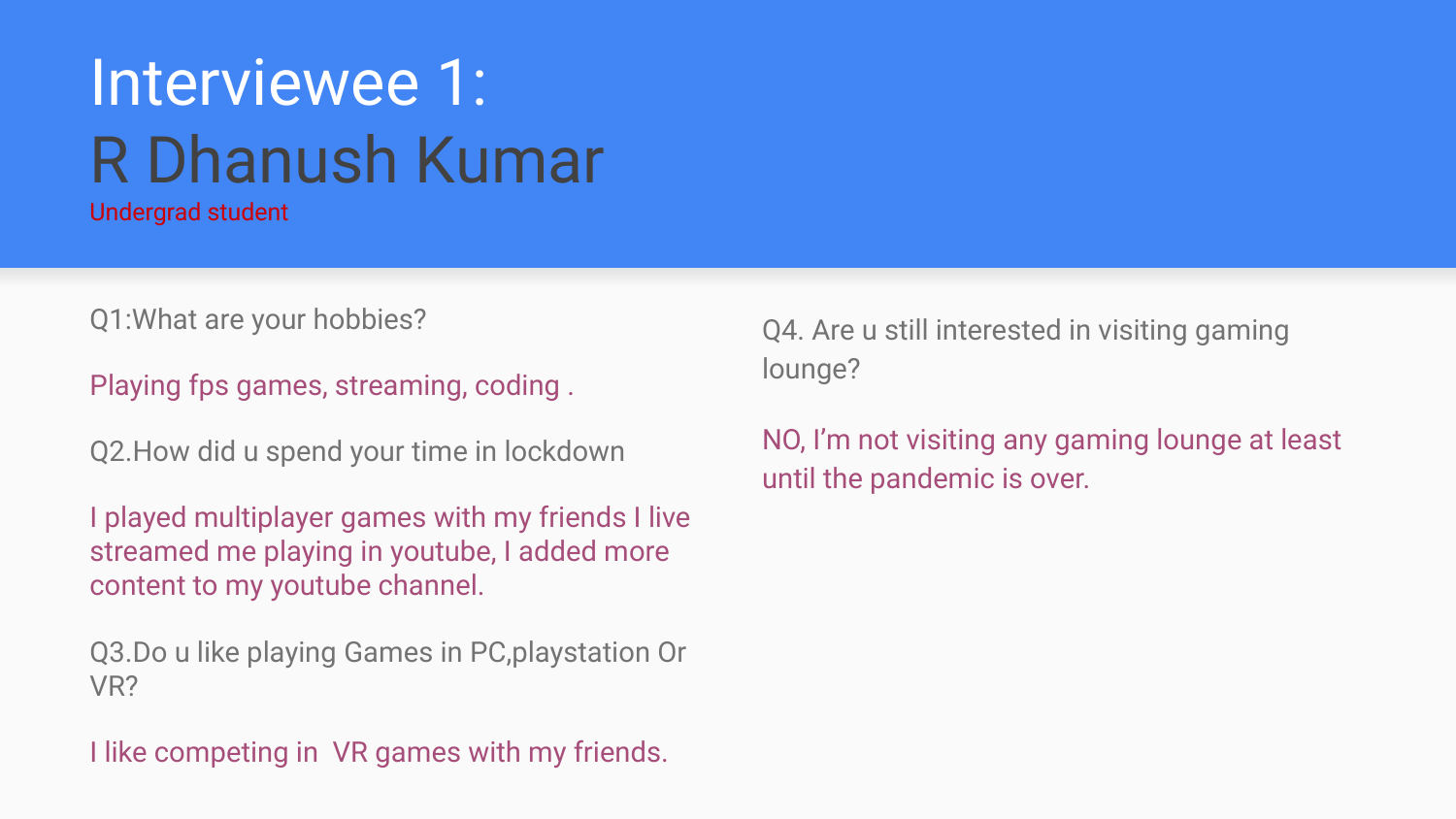

# Interviewee 1:
R Dhanush Kumar
Undergrad student
Q1:What are your hobbies?
Playing fps games, streaming, coding .
Q2.How did u spend your time in lockdown
I played multiplayer games with my friends I live streamed me playing in youtube, I added more content to my youtube channel.
Q3.Do u like playing Games in PC,playstation Or VR?
I like competing in  VR games with my friends.

Q4. Are u still interested in visiting gaming lounge?
NO, I’m not visiting any gaming lounge at least until the pandemic is over.